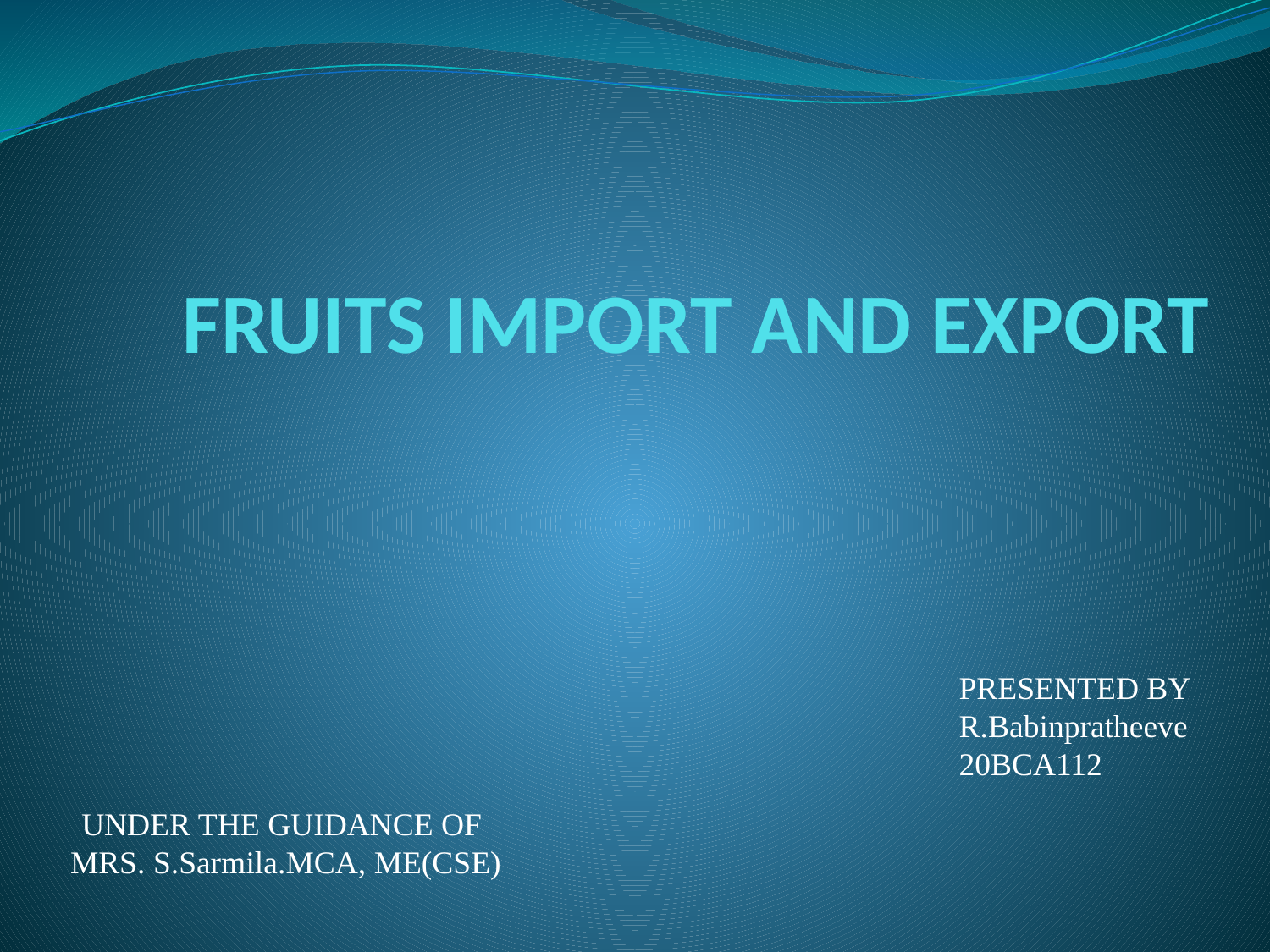

# FRUITS IMPORT AND EXPORT
PRESENTED BY
R.Babinpratheeve
20BCA112
UNDER THE GUIDANCE OF
 MRS. S.Sarmila.MCA, ME(CSE)